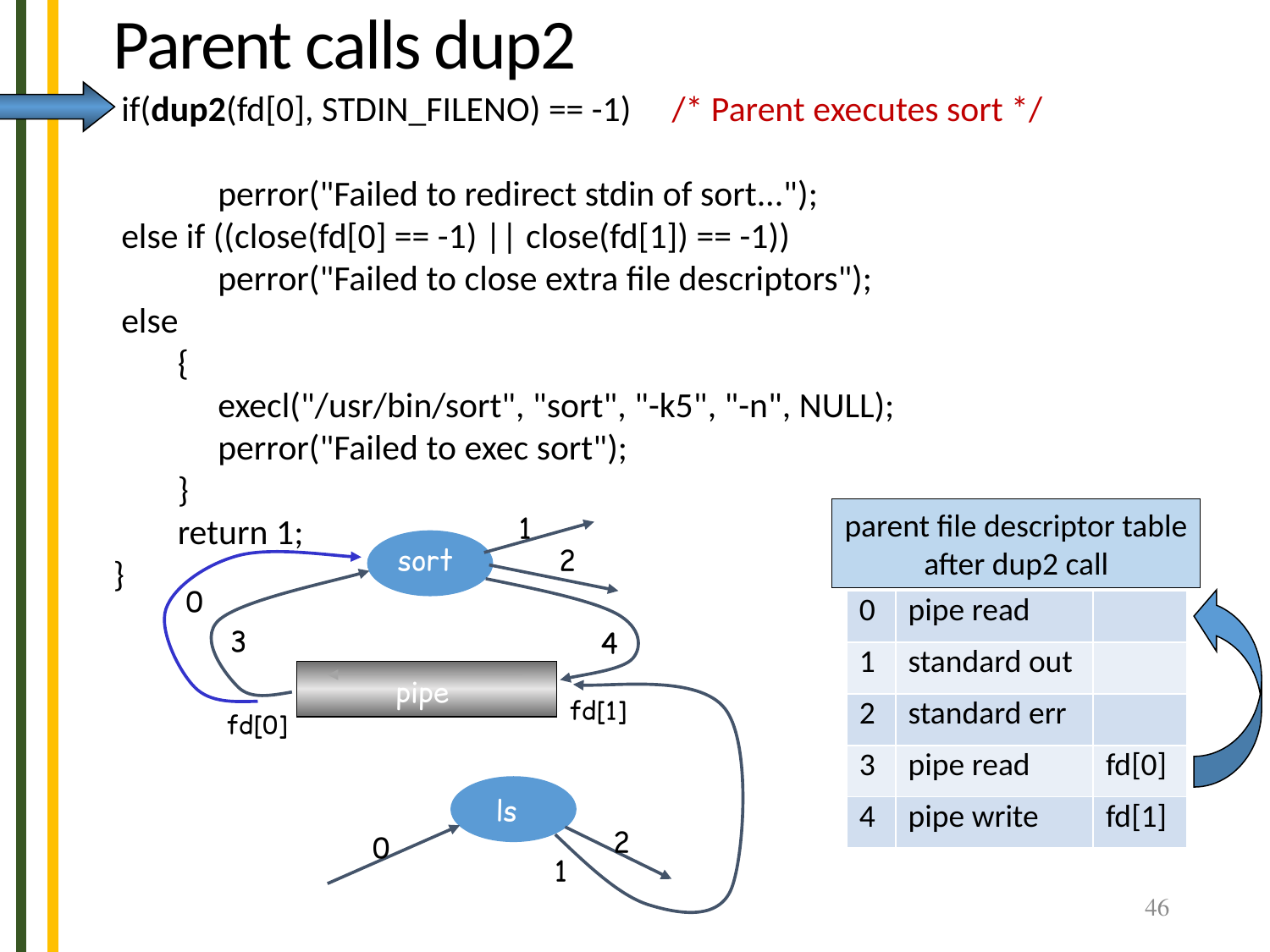

Parent calls dup2
 if(dup2(fd[0], STDIN_FILENO) == -1)     /* Parent executes sort */
             perror("Failed to redirect stdin of sort...");
 else if ((close(fd[0] == -1) || close(fd[1]) == -1))
             perror("Failed to close extra file descriptors");
 else
        {
             execl("/usr/bin/sort", "sort", "-k5", "-n", NULL);
             perror("Failed to exec sort");
        }
        return 1;
}

parent file descriptor table
after dup2 call
1

sort
2

0

3
4

pipe

ls
2
0

1

| 0 | pipe read |  |
| --- | --- | --- |
| 1 | standard out |  |
| 2 | standard err |  |
| 3 | pipe read | fd[0] |
| 4 | pipe write | fd[1] |
fd[1]
fd[0]
46